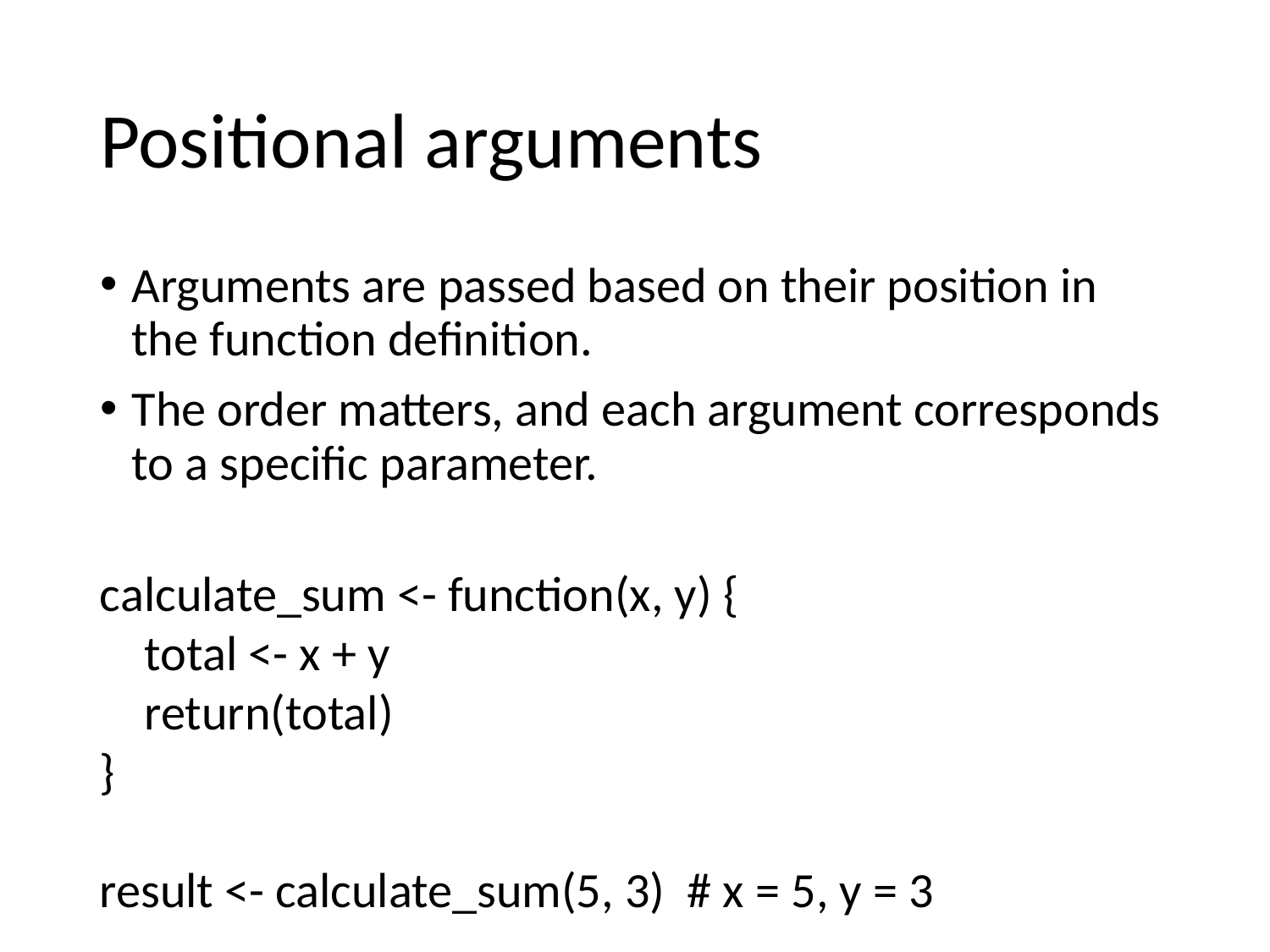

# Positional arguments
Arguments are passed based on their position in the function definition.
The order matters, and each argument corresponds to a specific parameter.

calculate_sum <- function(x, y) {
    total <- x + y
    return(total)
}

result <- calculate_sum(5, 3)  # x = 5, y = 3